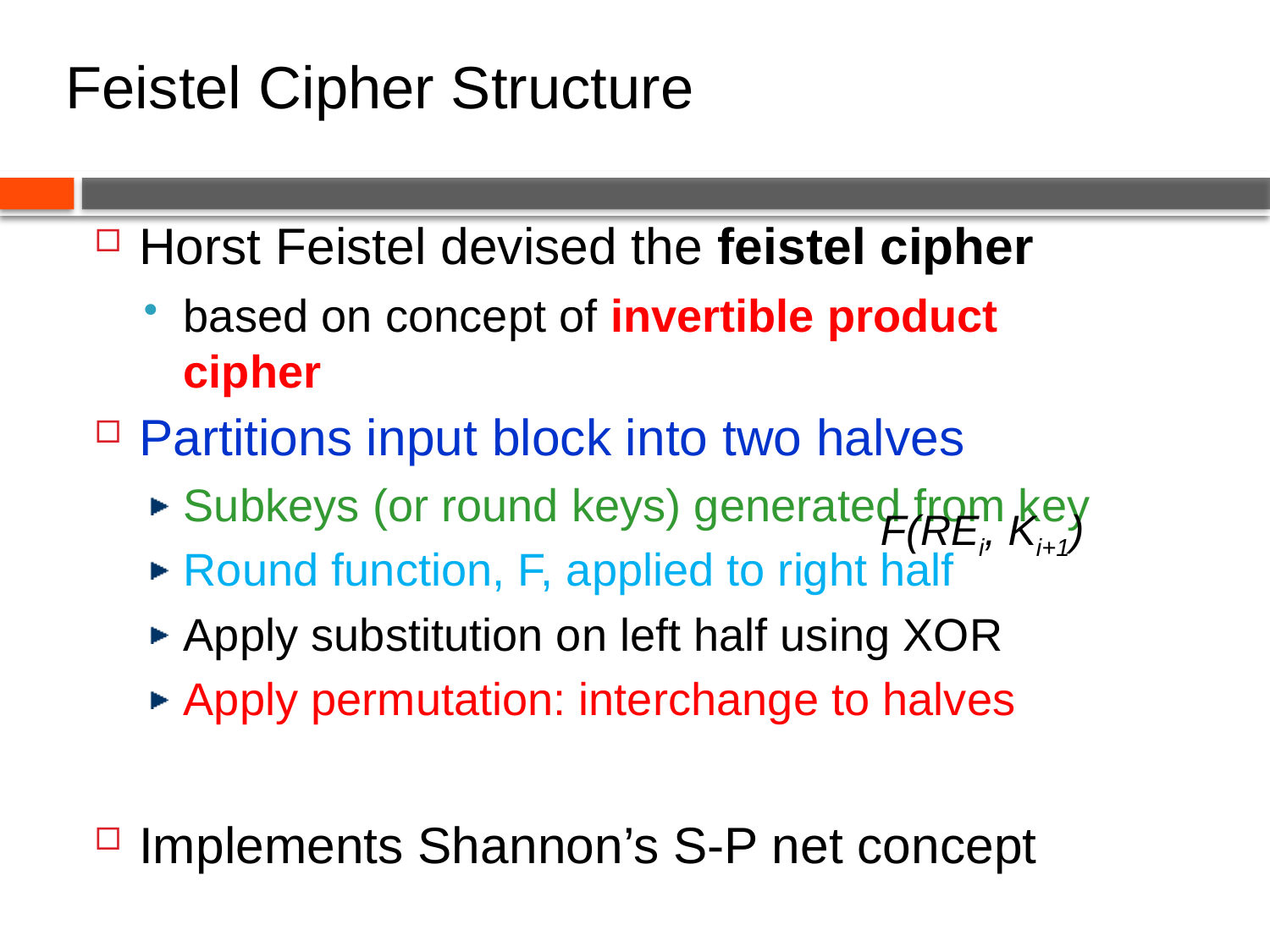

# Feistel Cipher Structure
Horst Feistel devised the feistel cipher
based on concept of invertible product cipher
Partitions input block into two halves
Subkeys (or round keys) generated from key
Round function, F, applied to right half
Apply substitution on left half using XOR
Apply permutation: interchange to halves

Implements Shannon’s S-P net concept
F(REi, Ki+1)
56